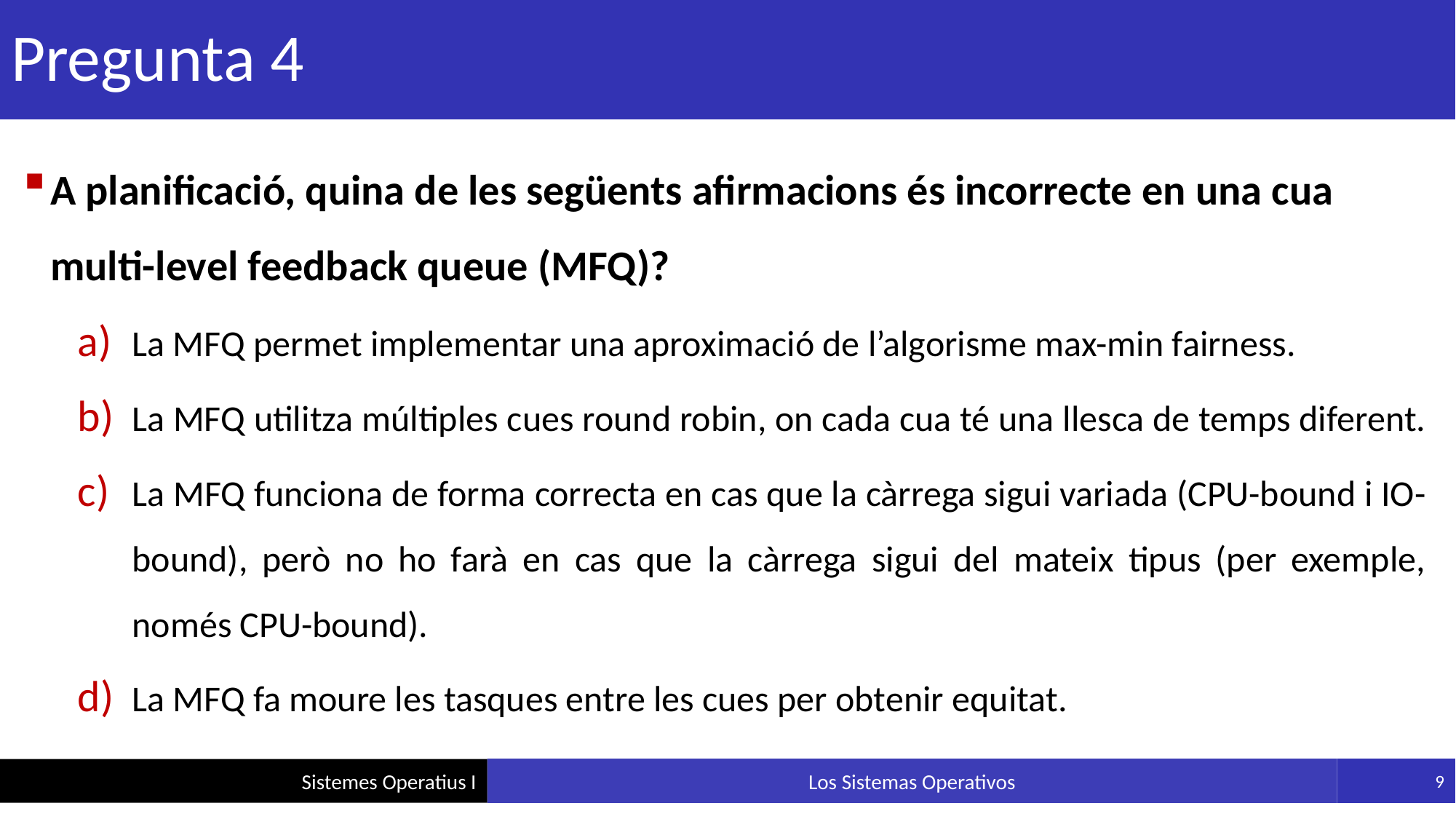

# Pregunta 4
A planificació, quina de les següents afirmacions és incorrecte en una cua multi-level feedback queue (MFQ)?
La MFQ permet implementar una aproximació de l’algorisme max-min fairness.
La MFQ utilitza múltiples cues round robin, on cada cua té una llesca de temps diferent.
La MFQ funciona de forma correcta en cas que la càrrega sigui variada (CPU-bound i IO-bound), però no ho farà en cas que la càrrega sigui del mateix tipus (per exemple, només CPU-bound).
La MFQ fa moure les tasques entre les cues per obtenir equitat.

Sistemes Operatius I
Los Sistemas Operativos
9